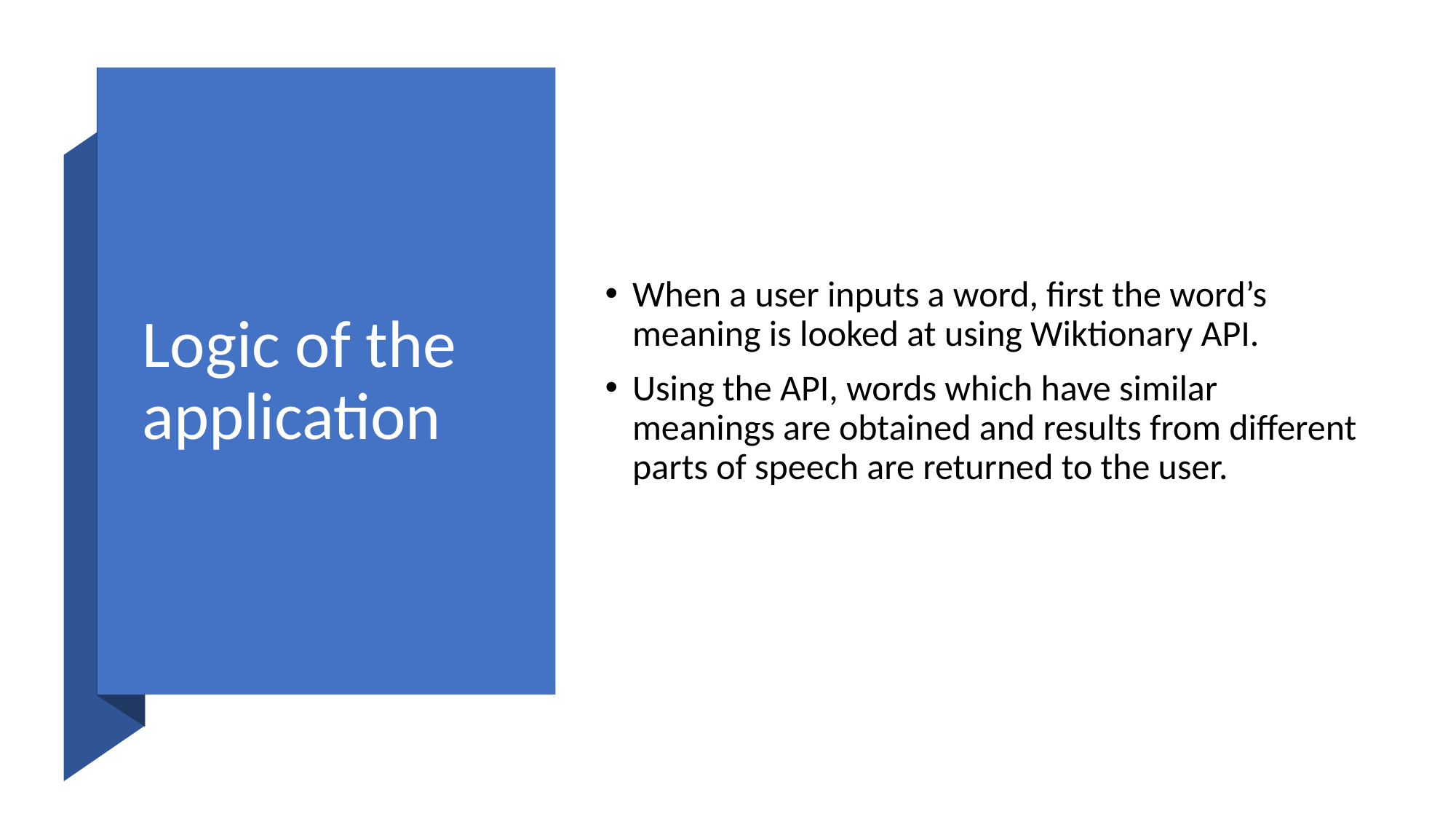

# Logic of the application
When a user inputs a word, first the word’s meaning is looked at using Wiktionary API.
Using the API, words which have similar meanings are obtained and results from different parts of speech are returned to the user.